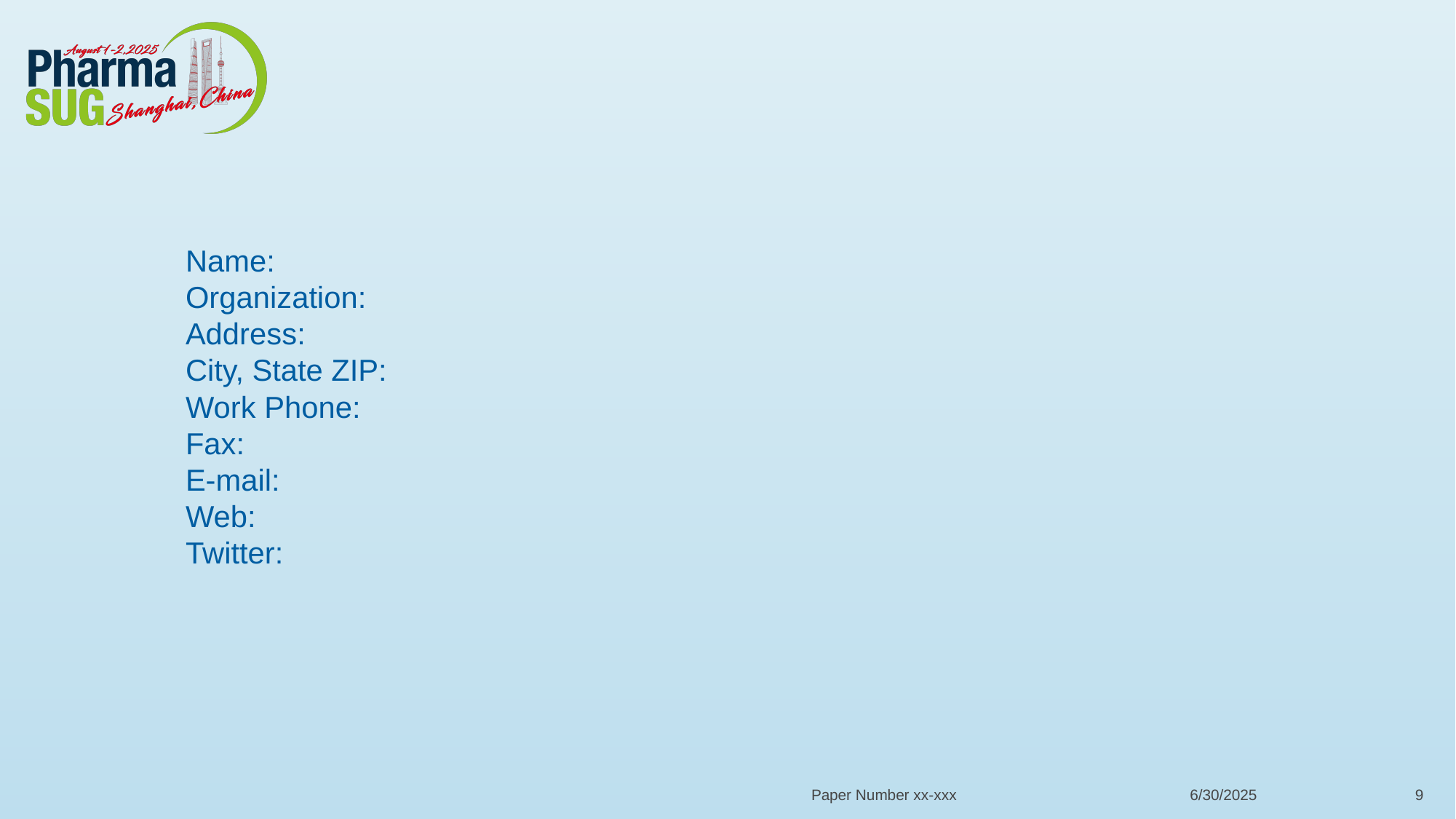

Name:
Organization:
Address:
City, State ZIP:
Work Phone:
Fax:
E-mail:
Web:
Twitter:
Paper Number xx-xxx
6/30/2025
9